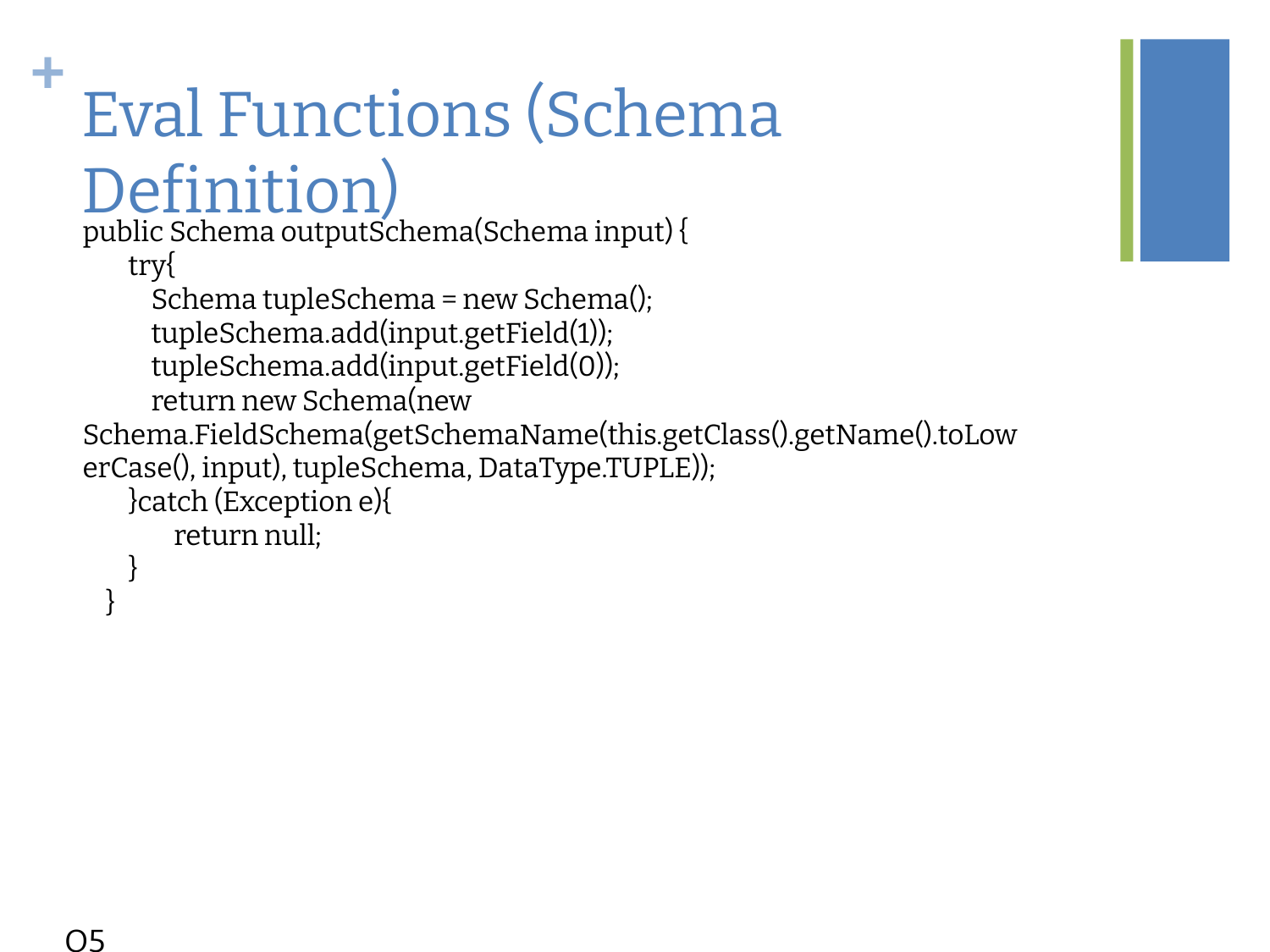

# Eval Functions (Schema Definition)
public Schema outputSchema(Schema input) {
        try{
            Schema tupleSchema = new Schema();
            tupleSchema.add(input.getField(1));
            tupleSchema.add(input.getField(0));
            return new Schema(new Schema.FieldSchema(getSchemaName(this.getClass().getName().toLowerCase(), input), tupleSchema, DataType.TUPLE));
        }catch (Exception e){
                return null;
        }
    }
Q5